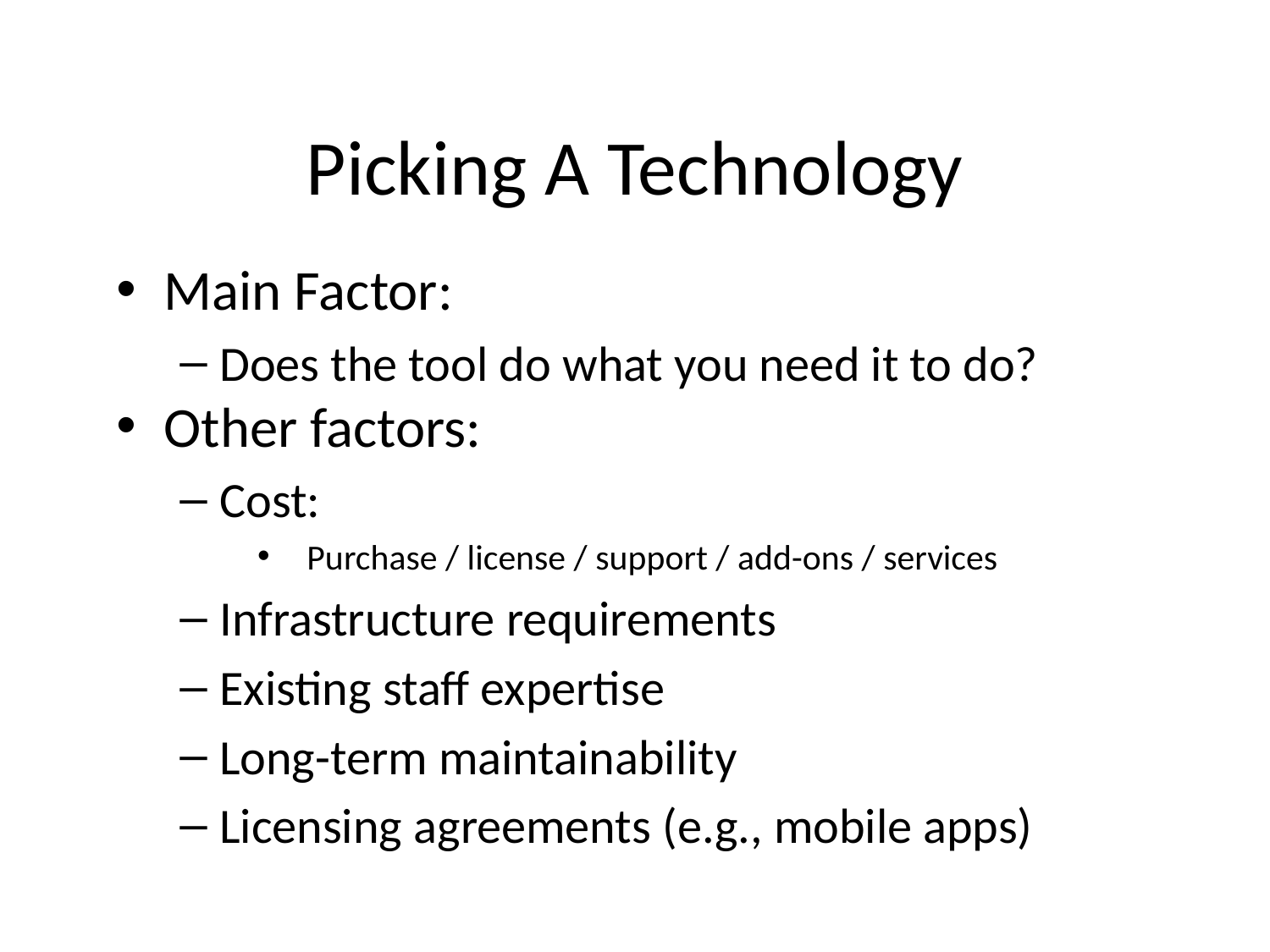

# Picking A Technology
Main Factor:
Does the tool do what you need it to do?
Other factors:
Cost:
Purchase / license / support / add-ons / services
Infrastructure requirements
Existing staff expertise
Long-term maintainability
Licensing agreements (e.g., mobile apps)